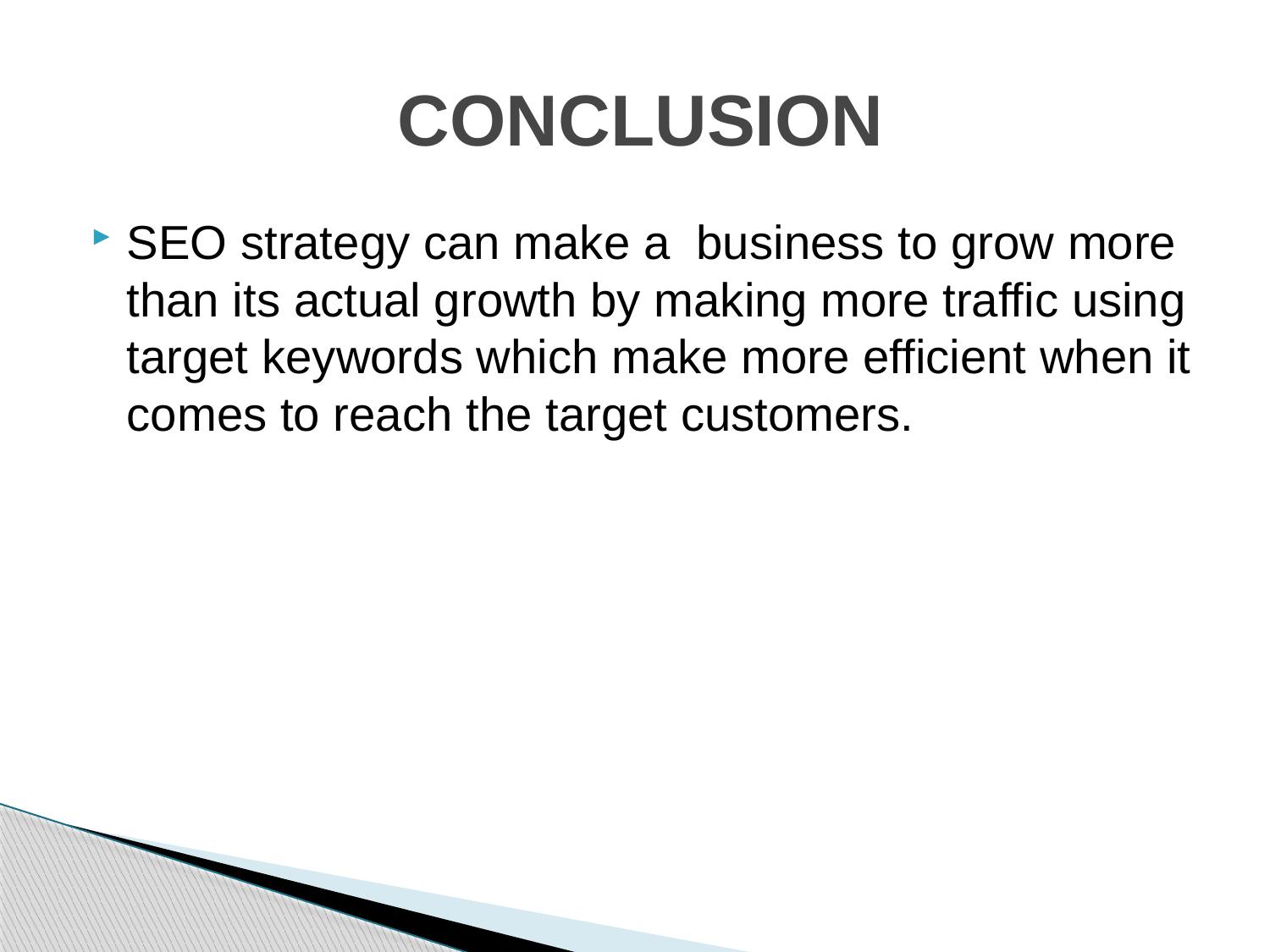

# CONCLUSION
SEO strategy can make a  business to grow more than its actual growth by making more traffic using target keywords which make more efficient when it comes to reach the target customers.